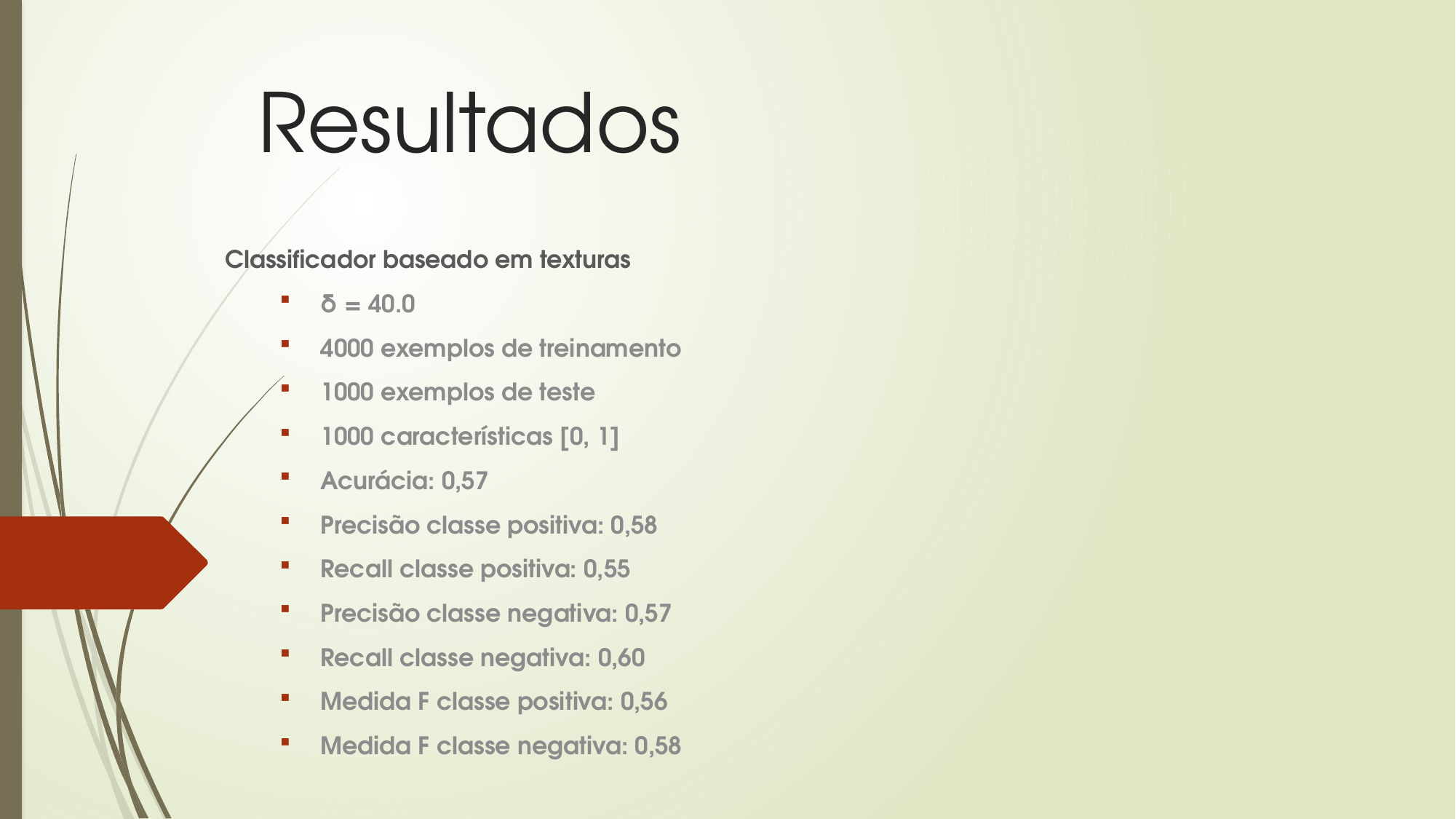

# Resultados
Classificador baseado em texturas
δ = 40.0
4000 exemplos de treinamento
1000 exemplos de teste
1000 características [0, 1]
Acurácia: 0,57
Precisão classe positiva: 0,58
Recall classe positiva: 0,55
Precisão classe negativa: 0,57
Recall classe negativa: 0,60
Medida F classe positiva: 0,56
Medida F classe negativa: 0,58